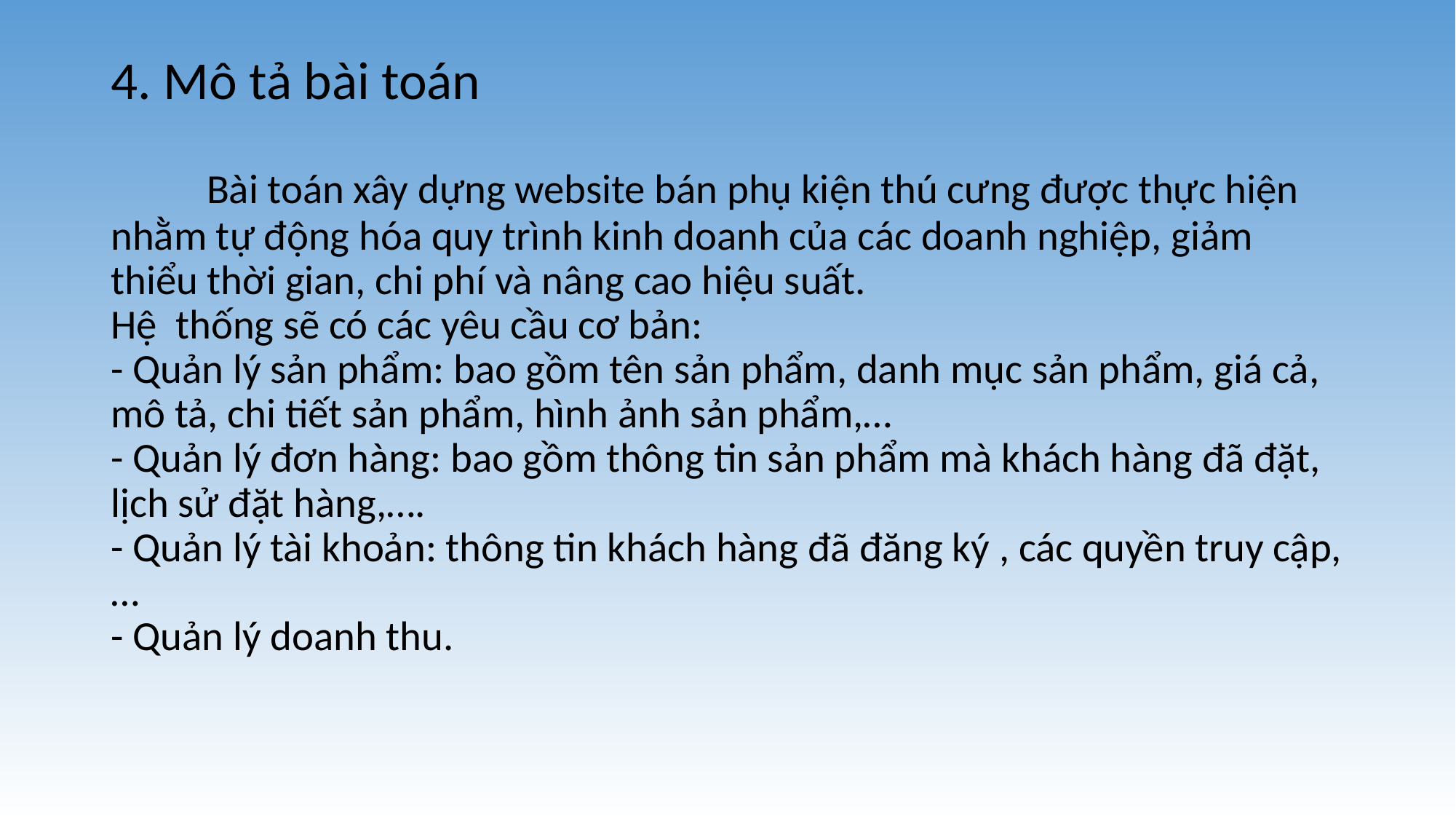

# 4. Mô tả bài toán Bài toán xây dựng website bán phụ kiện thú cưng được thực hiện nhằm tự động hóa quy trình kinh doanh của các doanh nghiệp, giảm thiểu thời gian, chi phí và nâng cao hiệu suất. Hệ  thống sẽ có các yêu cầu cơ bản: - Quản lý sản phẩm: bao gồm tên sản phẩm, danh mục sản phẩm, giá cả, mô tả, chi tiết sản phẩm, hình ảnh sản phẩm,… - Quản lý đơn hàng: bao gồm thông tin sản phẩm mà khách hàng đã đặt, lịch sử đặt hàng,…. - Quản lý tài khoản: thông tin khách hàng đã đăng ký , các quyền truy cập,… - Quản lý doanh thu.